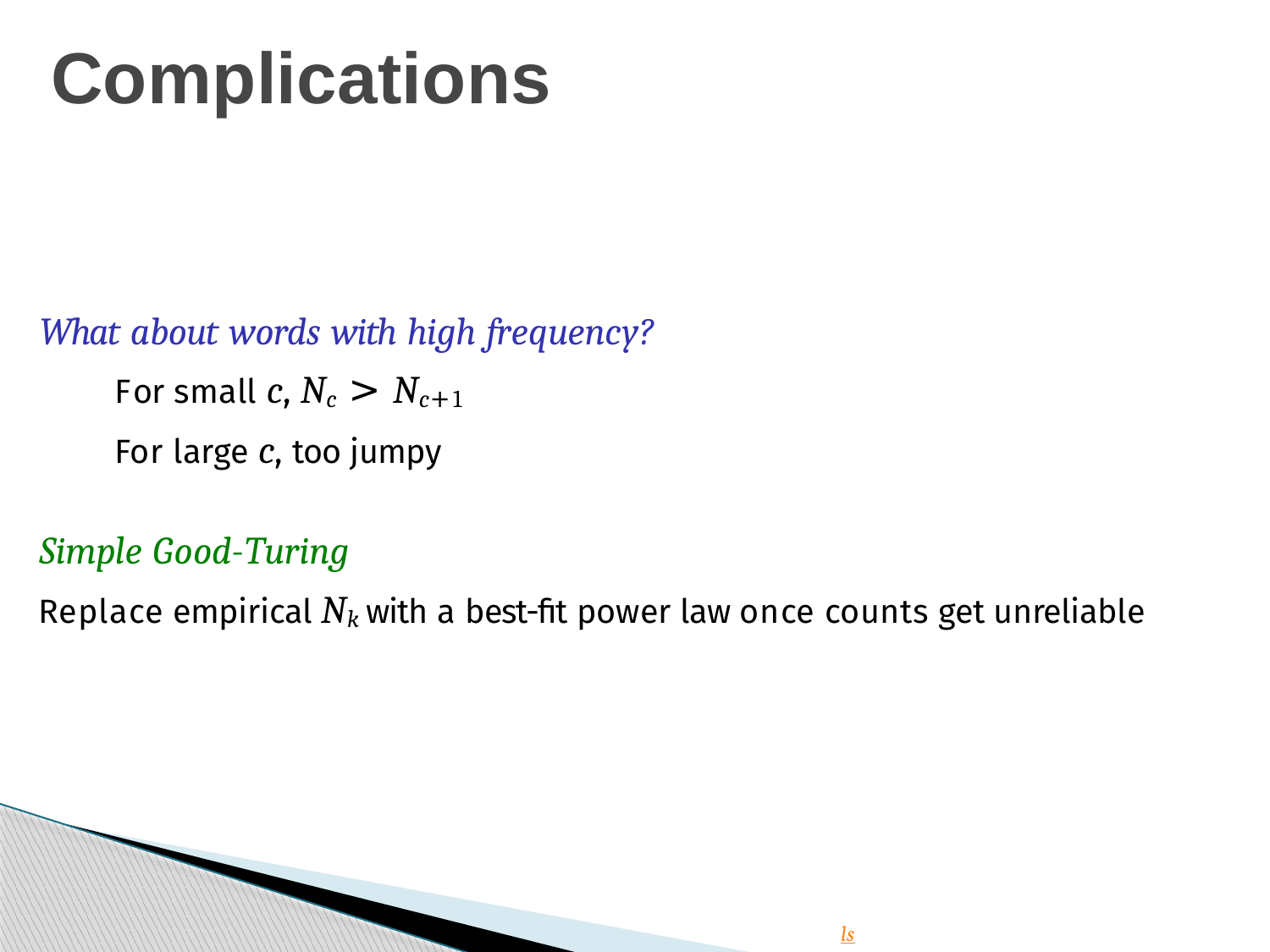

# Complications
What about words with high frequency?
For small c, Nc  > Nc+1
For large c, too jumpy

Simple Good-Turing
Replace empirical Nk with a best-fit power law once counts get unreliable
Week 3: Lecture 1
6 / 18
ls